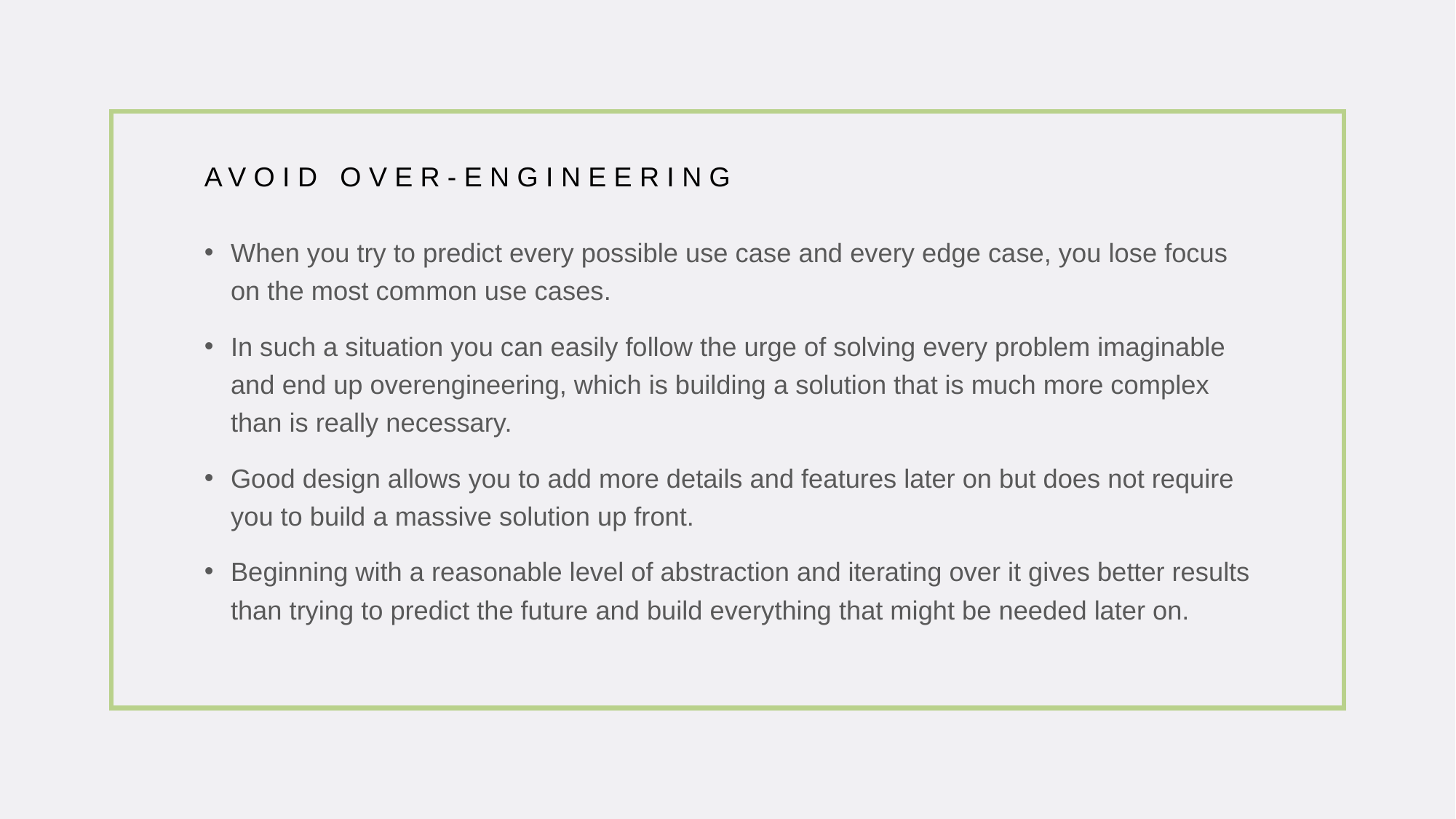

# Avoid Over-engineering
When you try to predict every possible use case and every edge case, you lose focus on the most common use cases.
In such a situation you can easily follow the urge of solving every problem imaginable and end up overengineering, which is building a solution that is much more complex than is really necessary.
Good design allows you to add more details and features later on but does not require you to build a massive solution up front.
Beginning with a reasonable level of abstraction and iterating over it gives better results than trying to predict the future and build everything that might be needed later on.